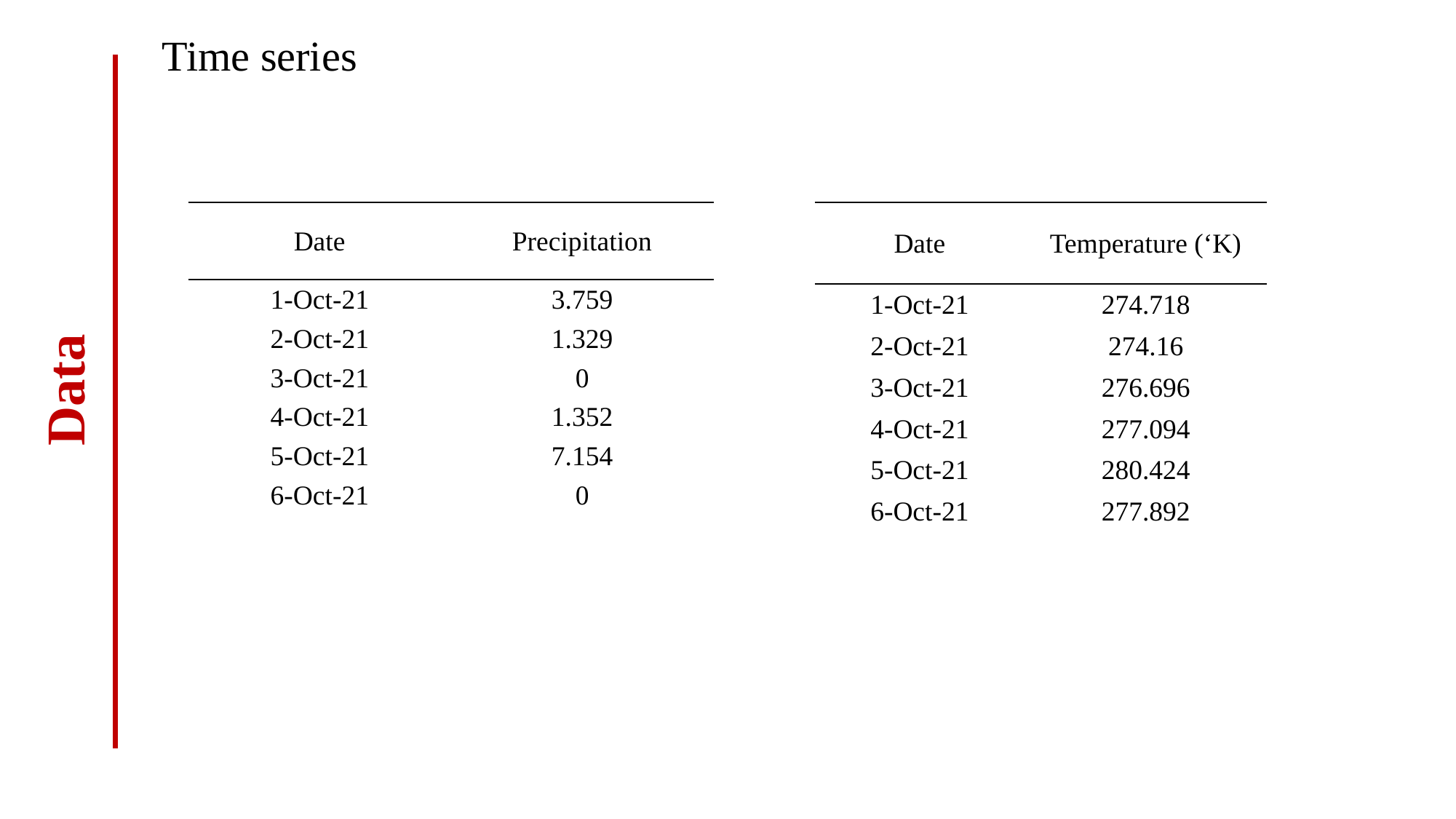

Time series
| Date | Precipitation |
| --- | --- |
| 1-Oct-21 | 3.759 |
| 2-Oct-21 | 1.329 |
| 3-Oct-21 | 0 |
| 4-Oct-21 | 1.352 |
| 5-Oct-21 | 7.154 |
| 6-Oct-21 | 0 |
| Date | Temperature (‘K) |
| --- | --- |
| 1-Oct-21 | 274.718 |
| 2-Oct-21 | 274.16 |
| 3-Oct-21 | 276.696 |
| 4-Oct-21 | 277.094 |
| 5-Oct-21 | 280.424 |
| 6-Oct-21 | 277.892 |
Data